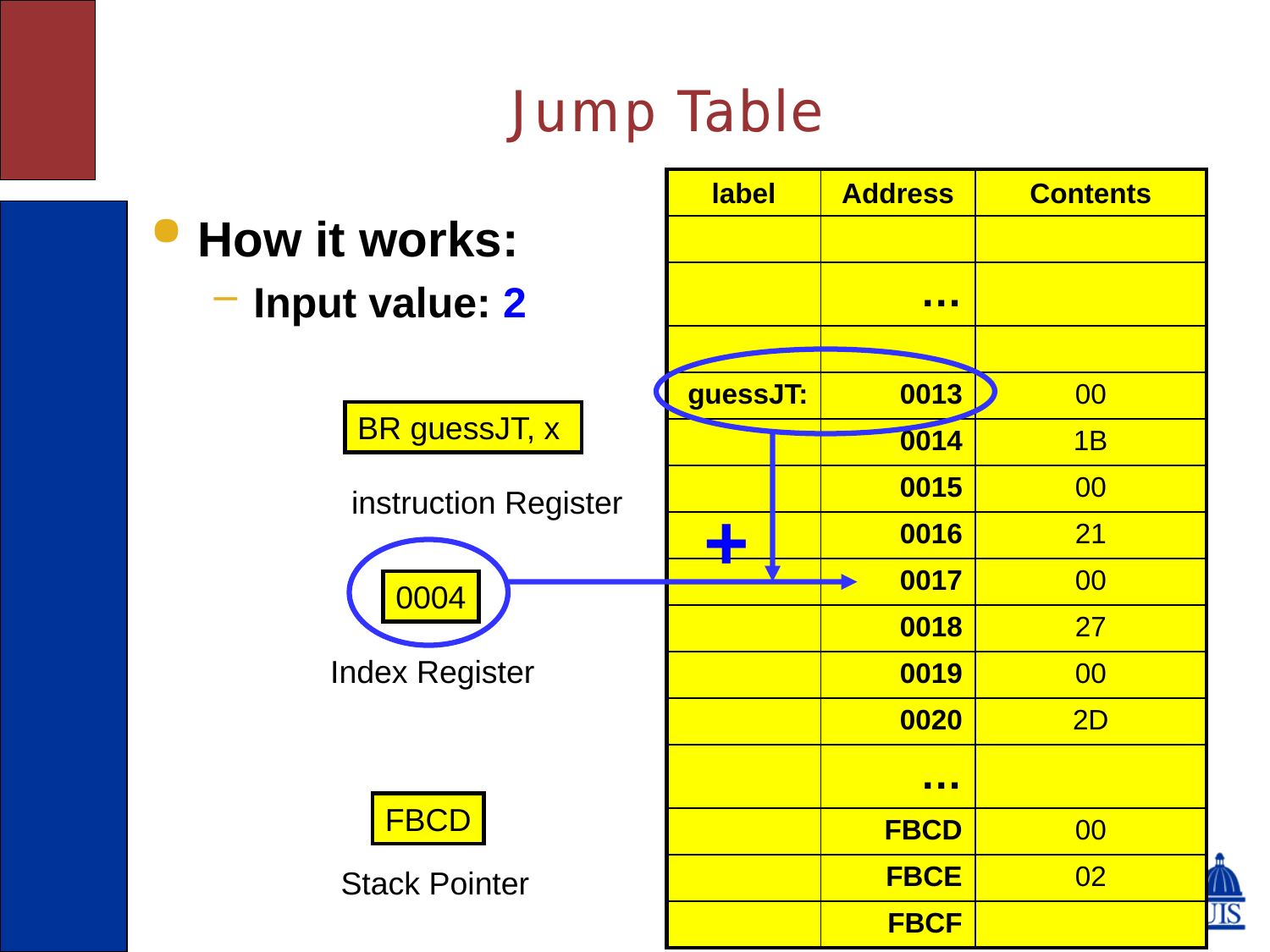

# Jump Table
| label | Address | Contents |
| --- | --- | --- |
|  |  |  |
|  | … |  |
|  |  |  |
| guessJT: | 0013 | 00 |
|  | 0014 | 1B |
|  | 0015 | 00 |
|  | 0016 | 21 |
|  | 0017 | 00 |
|  | 0018 | 27 |
|  | 0019 | 00 |
|  | 0020 | 2D |
|  | … |  |
|  | FBCD | 00 |
|  | FBCE | 02 |
|  | FBCF |  |
How it works:
Input value: 2

BR guessJT, x

instruction Register
+

0004

Index Register
FBCD
Stack Pointer
6-10